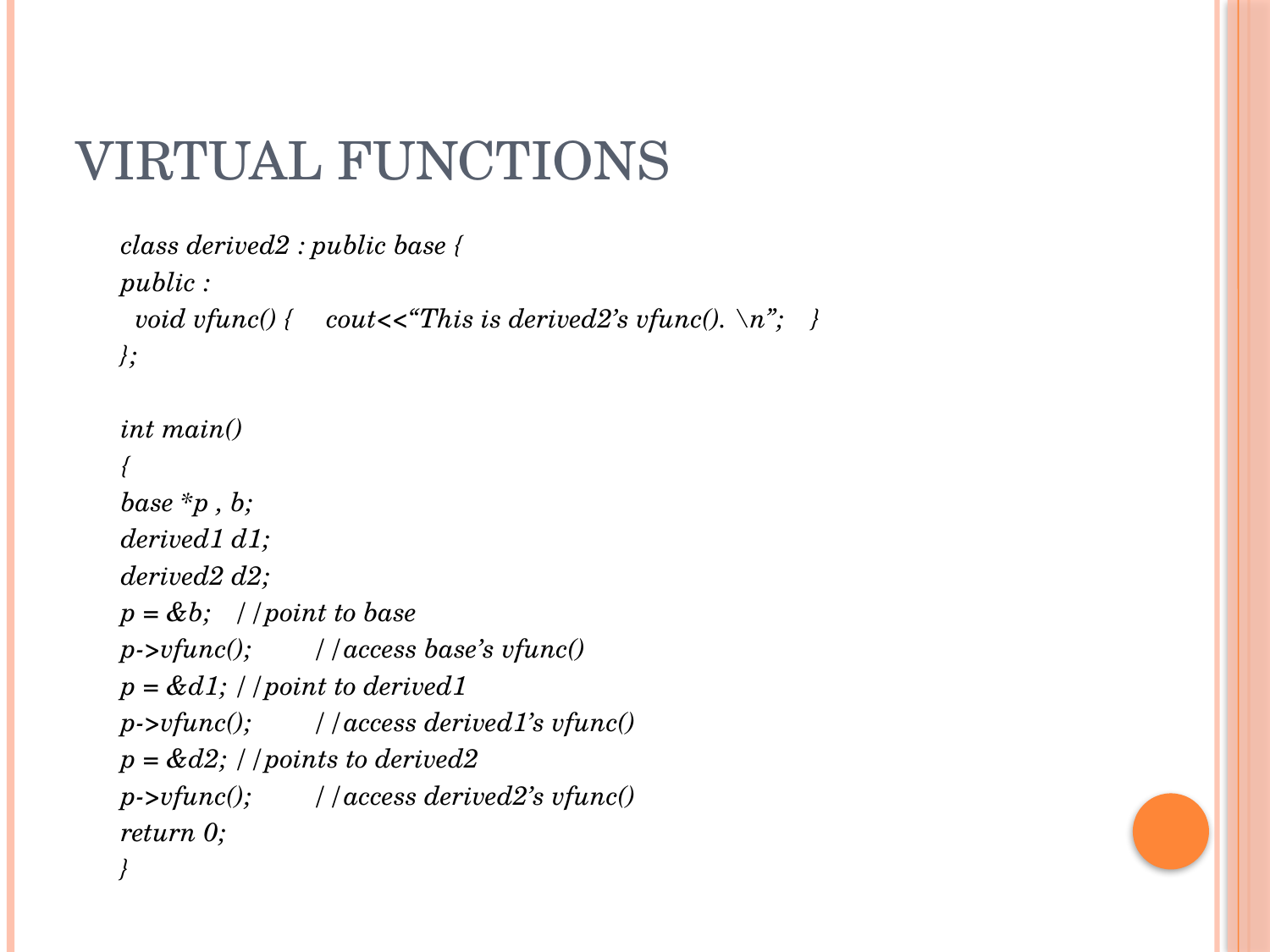

# Virtual functions
class derived2 : public base {
public :
  void vfunc() {	  cout<<“This is derived2’s vfunc(). \n”;    }
};

int main()
{
base *p , b;
derived1 d1;
derived2 d2;
p = &b;		//point to base
p->vfunc(); 		//access base’s vfunc()
p = &d1;		//point to derived1
p->vfunc();  		//access derived1’s vfunc()
p = &d2;		//points to derived2
p->vfunc(); 		//access derived2’s vfunc()
return 0;
}